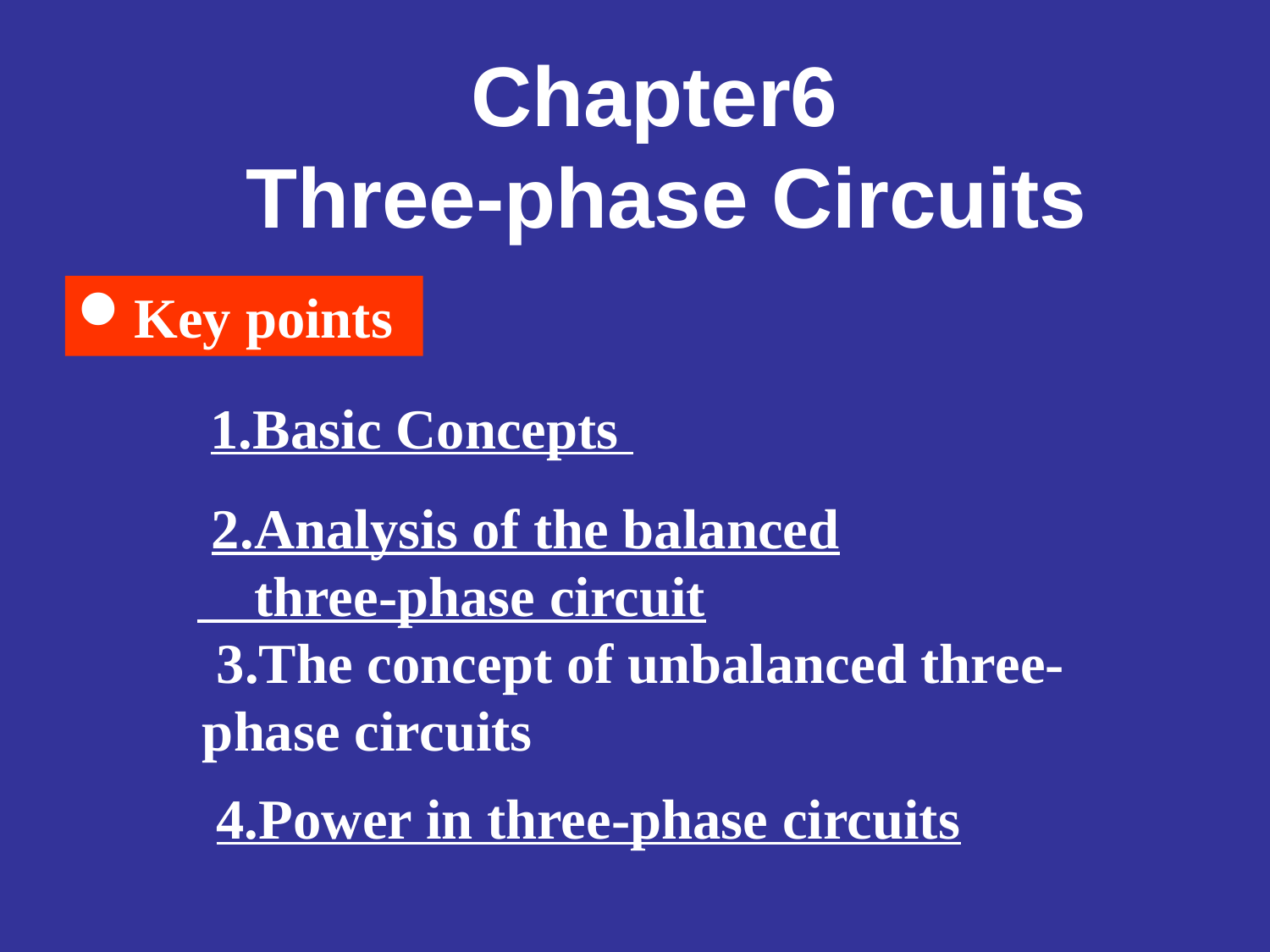

Chapter6
Three-phase Circuits
Key points
1.Basic Concepts
 2.Analysis of the balanced
    three-phase circuit
 3.The concept of unbalanced three-phase circuits
4.Power in three-phase circuits